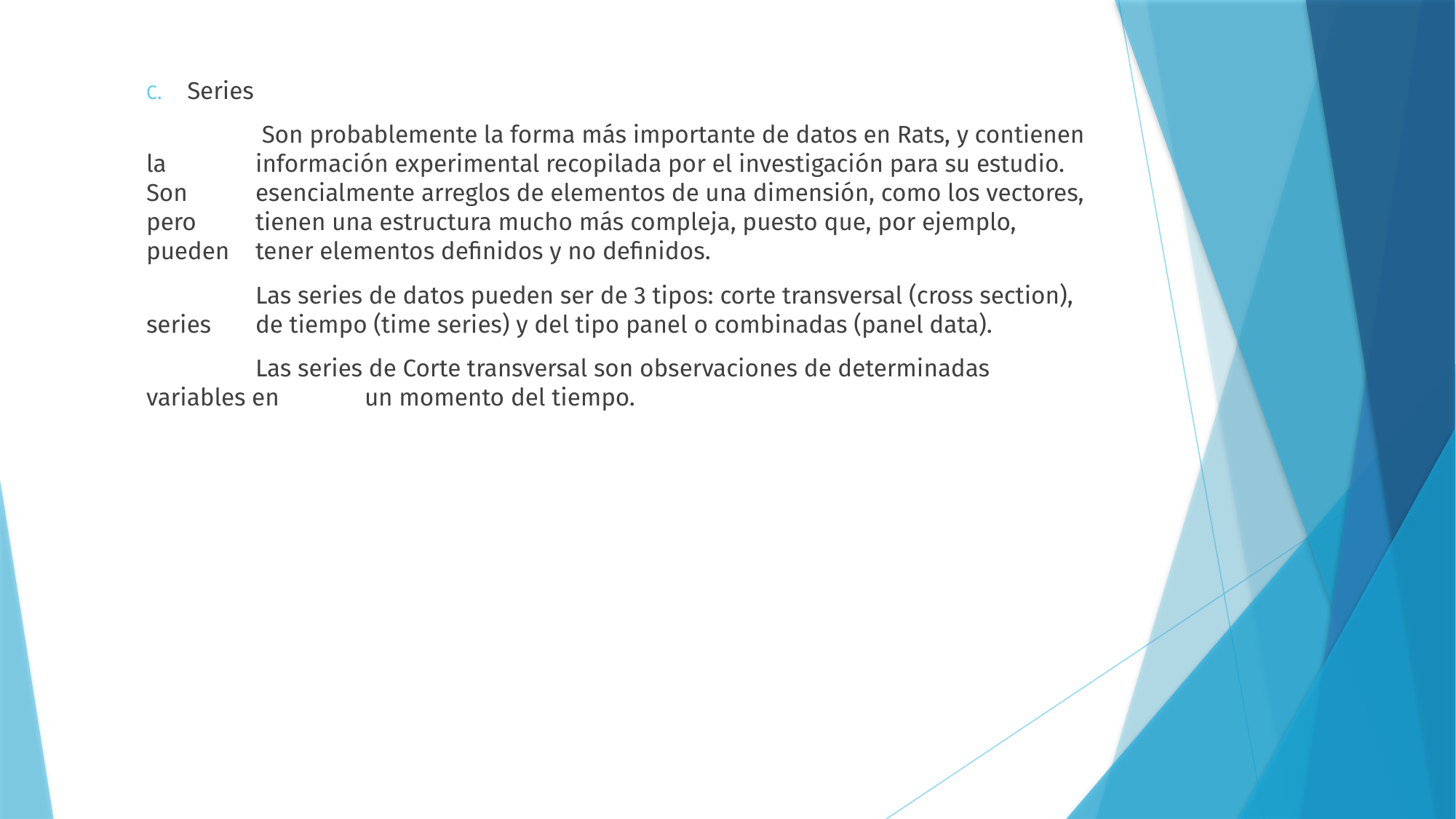

Series
	 Son probablemente la forma más importante de datos en Rats, y contienen la 	información experimental recopilada por el investigación para su estudio. Son 	esencialmente arreglos de elementos de una dimensión, como los vectores, pero 	tienen una estructura mucho más compleja, puesto que, por ejemplo, pueden 	tener elementos definidos y no definidos.
	Las series de datos pueden ser de 3 tipos: corte transversal (cross section), series 	de tiempo (time series) y del tipo panel o combinadas (panel data).
	Las series de Corte transversal son observaciones de determinadas variables en 	un momento del tiempo.